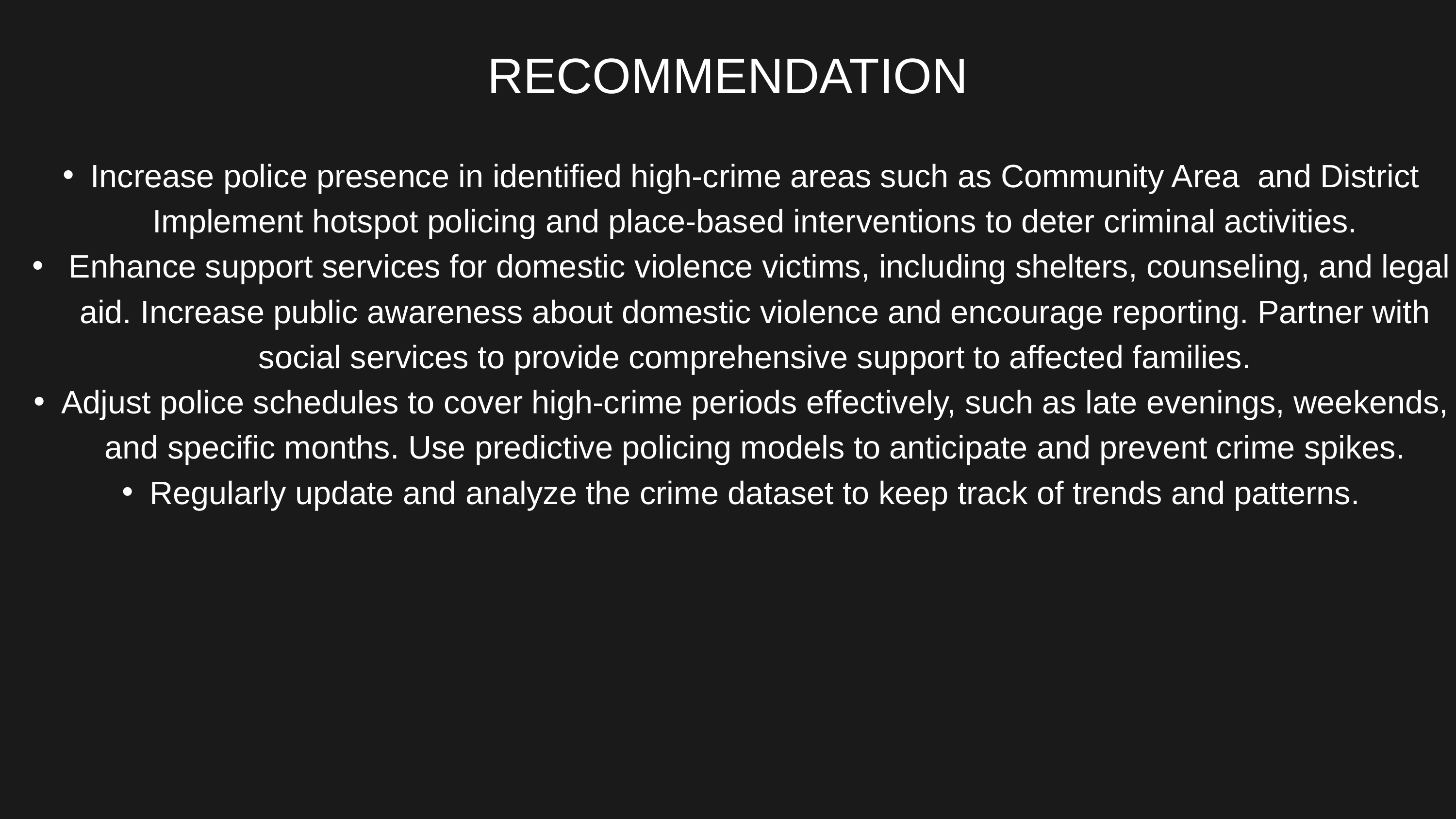

RECOMMENDATION
Increase police presence in identified high-crime areas such as Community Area  and District Implement hotspot policing and place-based interventions to deter criminal activities.
 Enhance support services for domestic violence victims, including shelters, counseling, and legal aid. Increase public awareness about domestic violence and encourage reporting. Partner with social services to provide comprehensive support to affected families.
Adjust police schedules to cover high-crime periods effectively, such as late evenings, weekends, and specific months. Use predictive policing models to anticipate and prevent crime spikes.
Regularly update and analyze the crime dataset to keep track of trends and patterns.